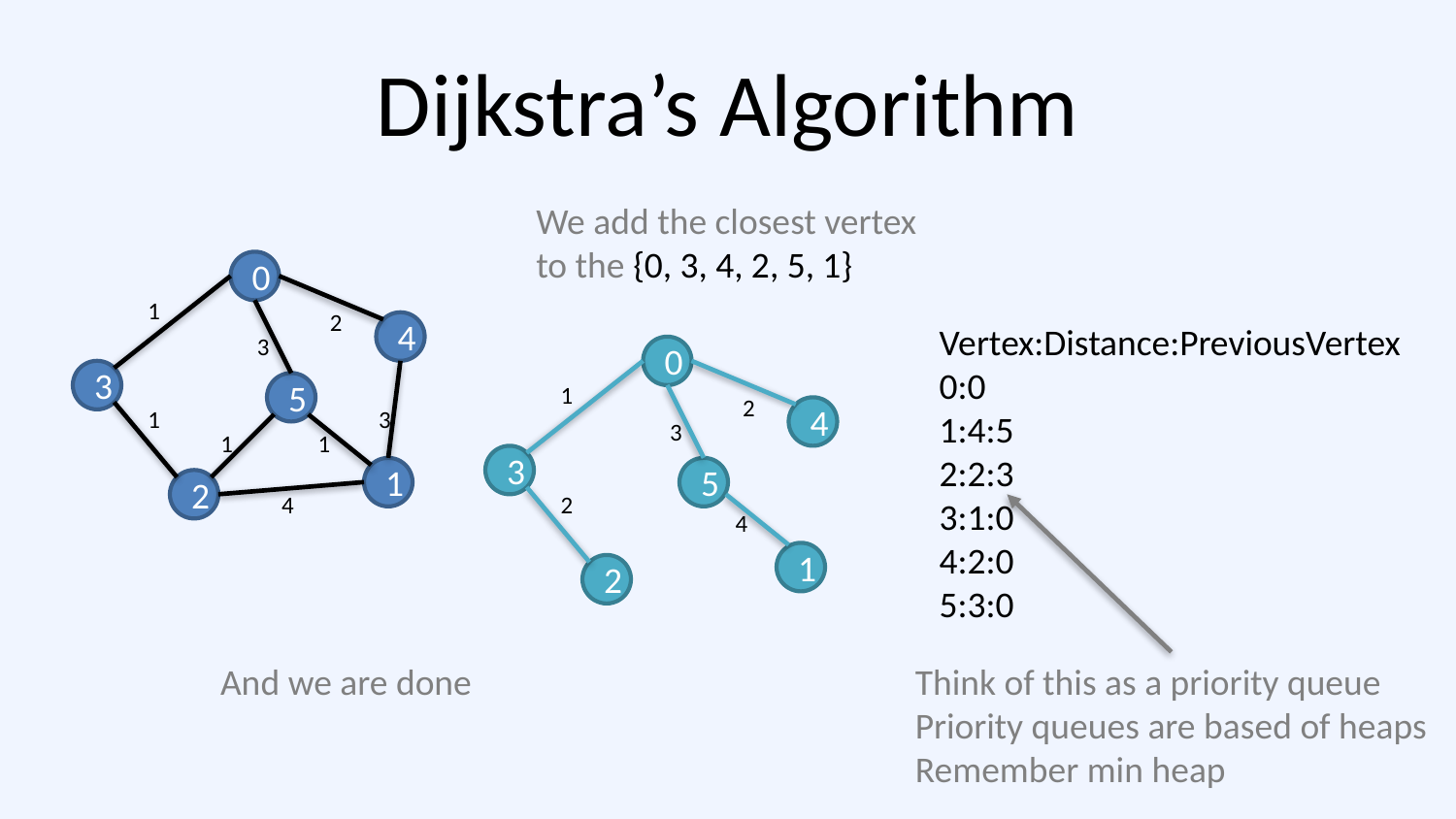

# Dijkstra’s Algorithm
We add the closest vertex
to the {0, 3, 4, 2, 5, 1}
0
1
2
4
Vertex:Distance:PreviousVertex
0:0
1:4:5
2:2:3
3:1:0
4:2:0
5:3:0
3
0
3
5
1
2
1
3
4
3
1
1
3
1
5
2
4
2
4
1
2
And we are done
Think of this as a priority queue
Priority queues are based of heaps
Remember min heap